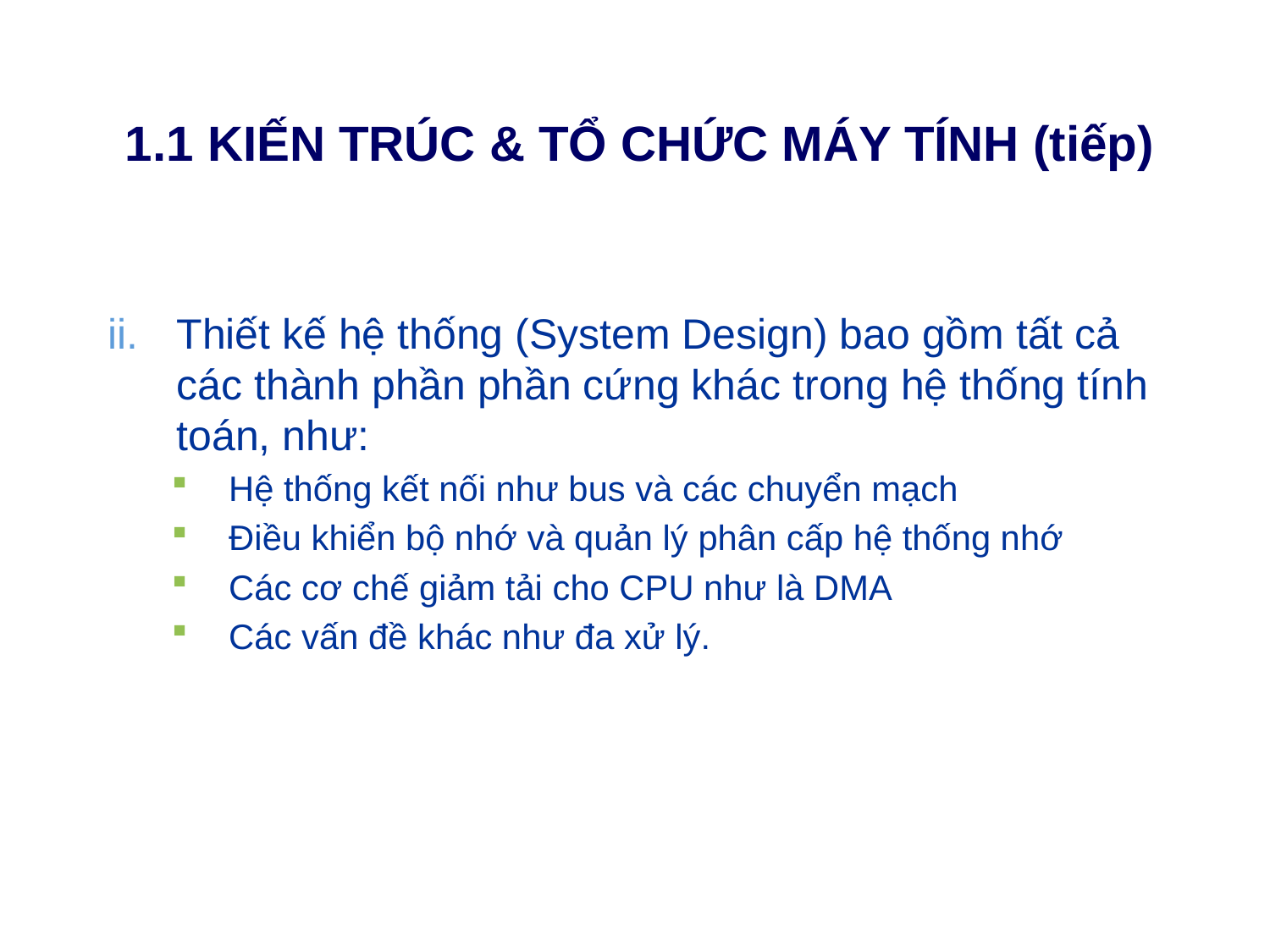

# 1.1 KIẾN TRÚC & TỔ CHỨC MÁY TÍNH (tiếp)

Thiết kế hệ thống (System Design) bao gồm tất cả các thành phần phần cứng khác trong hệ thống tính toán, như:
Hệ thống kết nối như bus và các chuyển mạch
Điều khiển bộ nhớ và quản lý phân cấp hệ thống nhớ
Các cơ chế giảm tải cho CPU như là DMA
Các vấn đề khác như đa xử lý.